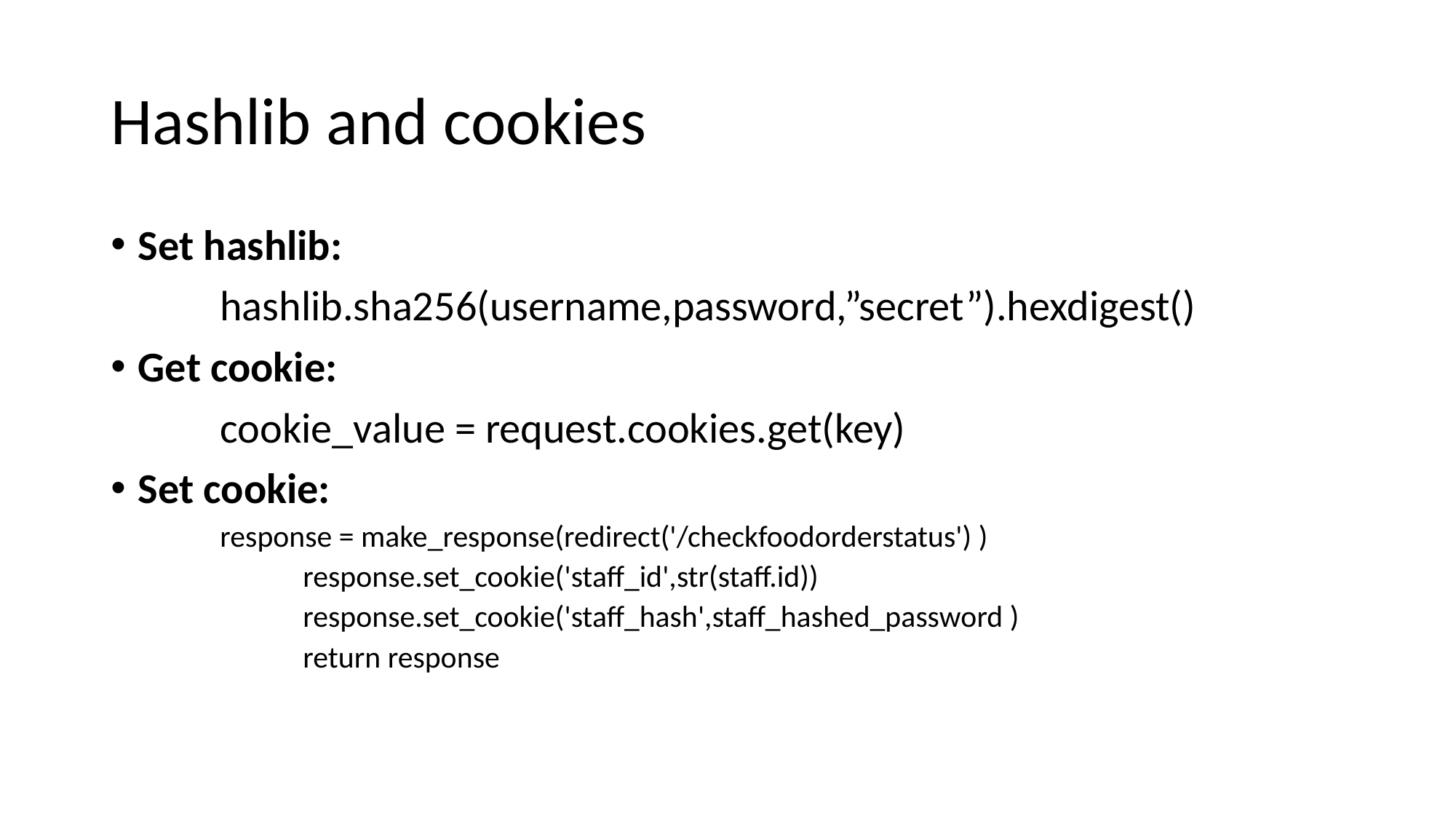

# Hashlib and cookies
Set hashlib:
	hashlib.sha256(username,password,”secret”).hexdigest()
Get cookie:
	cookie_value = request.cookies.get(key)
Set cookie:
response = make_response(redirect('/checkfoodorderstatus') )
            response.set_cookie('staff_id',str(staff.id))
            response.set_cookie('staff_hash',staff_hashed_password )
            return response